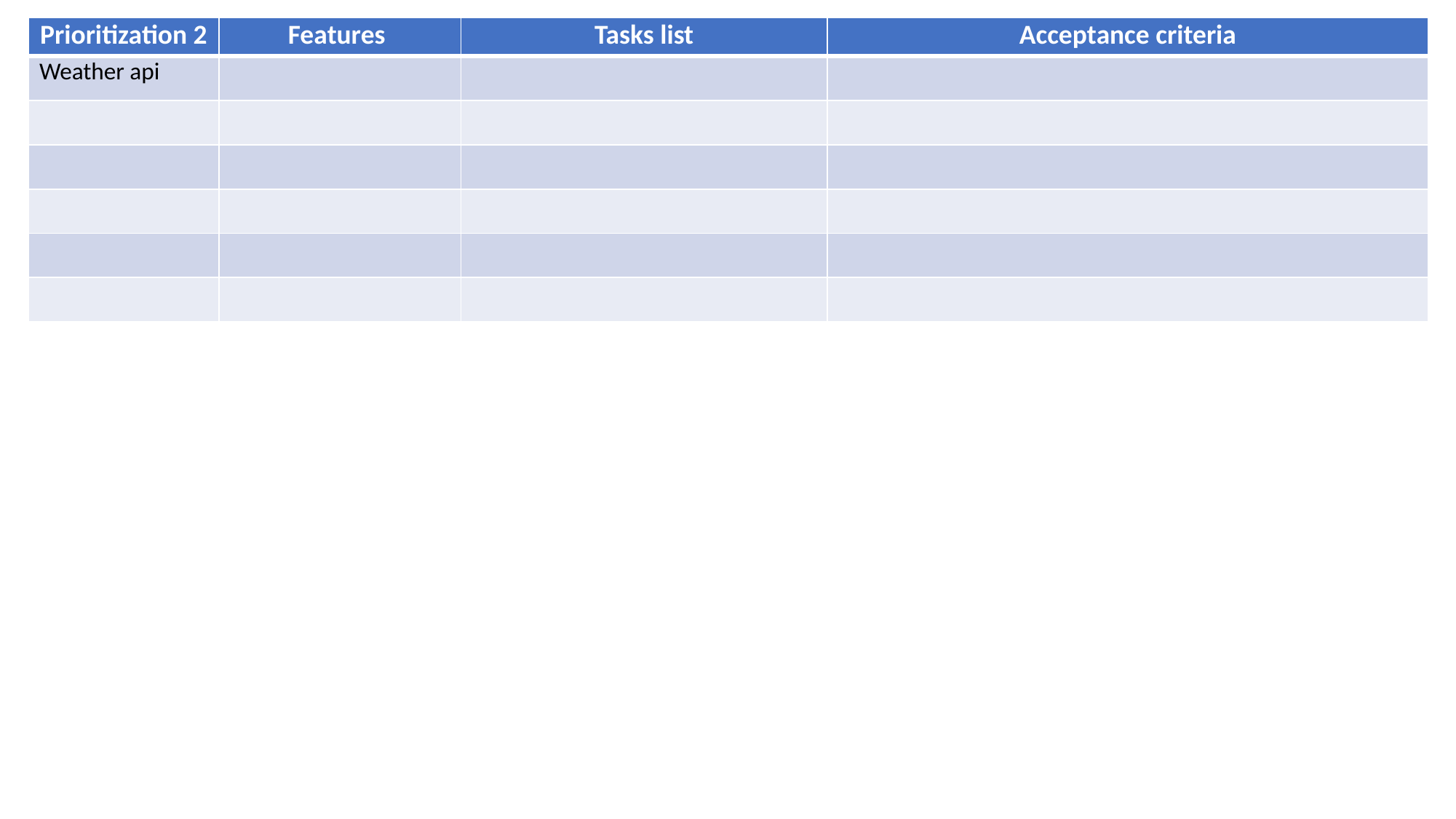

| Prioritization 2 | Features | Tasks list | Acceptance criteria |
| --- | --- | --- | --- |
| Weather api |  |  |  |
|  |  |  |  |
|  |  |  |  |
|  |  |  |  |
|  |  |  |  |
|  |  |  |  |